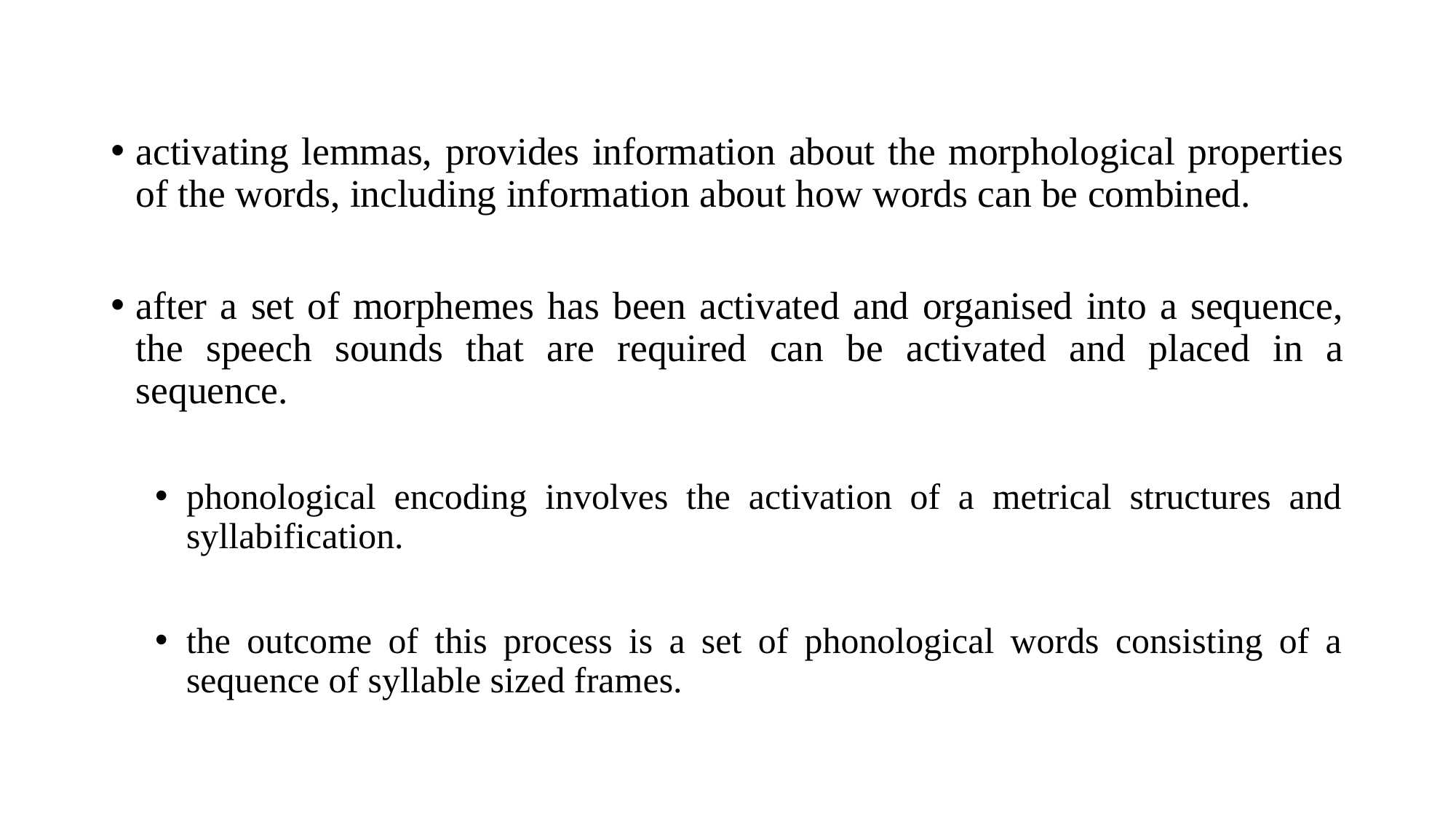

activating lemmas, provides information about the morphological properties of the words, including information about how words can be combined.

after a set of morphemes has been activated and organised into a sequence, the speech sounds that are required can be activated and placed in a sequence.

phonological encoding involves the activation of a metrical structures and syllabification.

the outcome of this process is a set of phonological words consisting of a sequence of syllable sized frames.